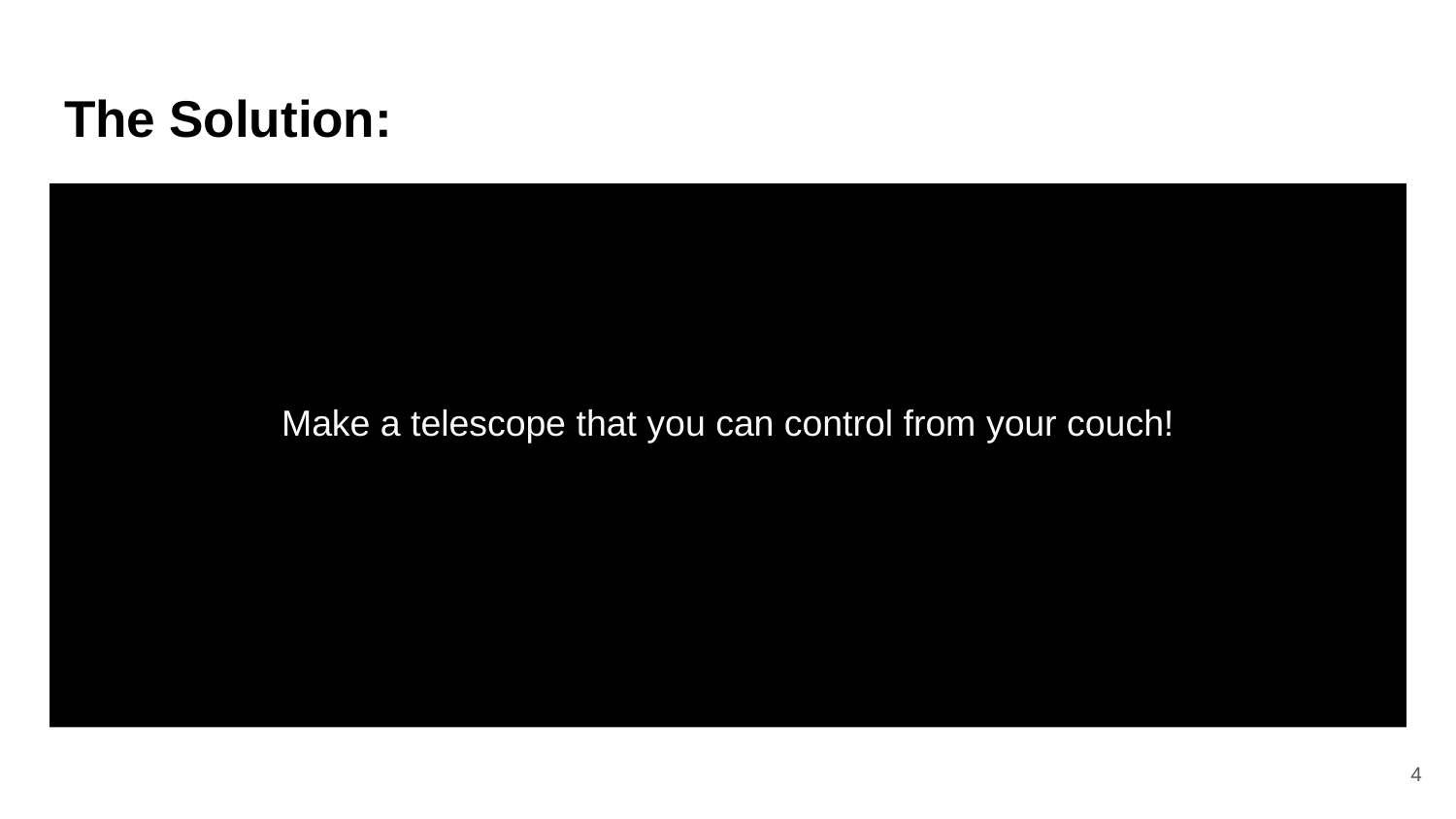

# The Solution:
Make a telescope that you can control from your couch!

4